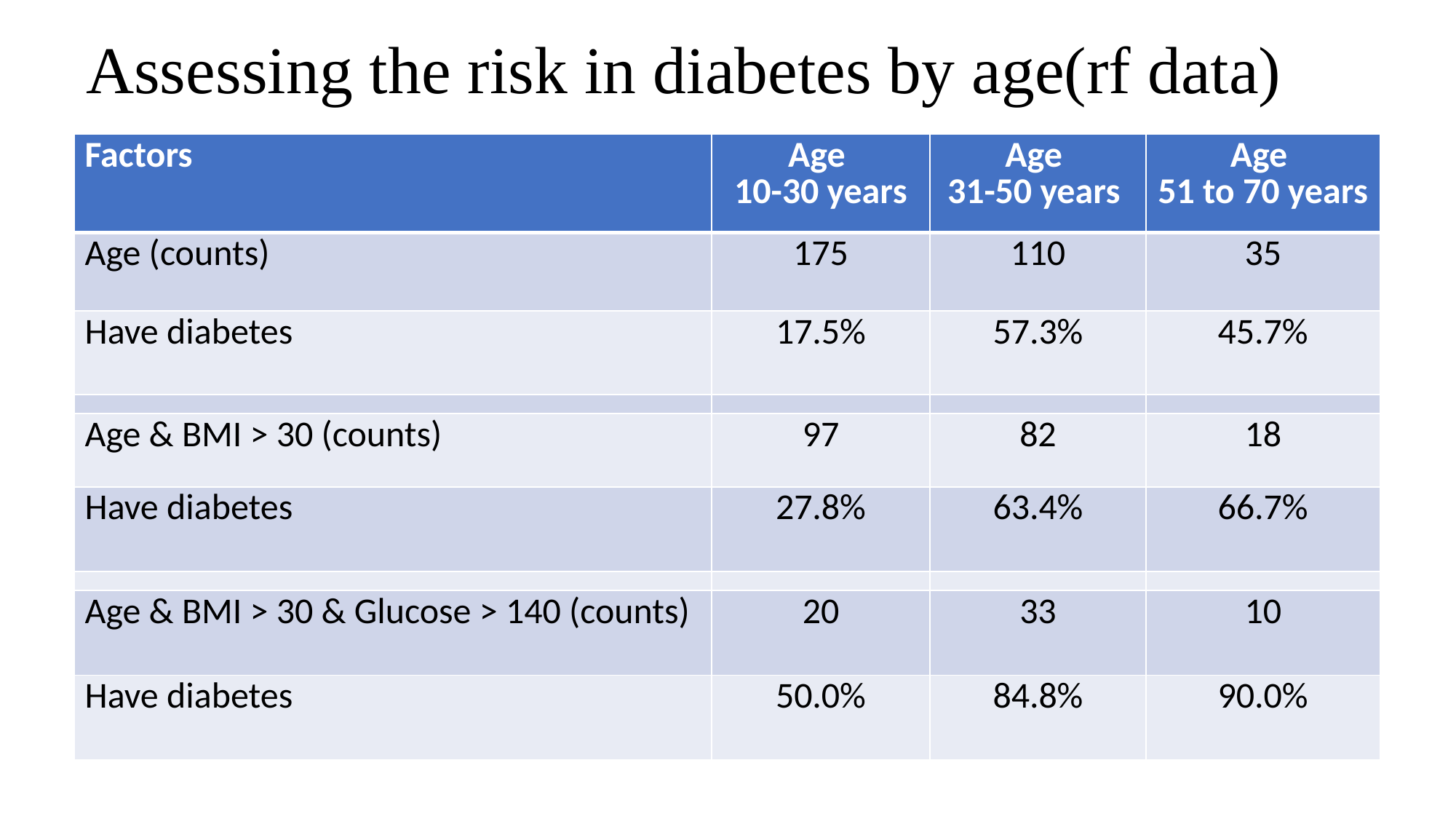

# Assessing the risk in diabetes by age(rf data)
| Factors | Age 10-30 years | Age 31-50 years | Age 51 to 70 years |
| --- | --- | --- | --- |
| Age (counts) | 175 | 110 | 35 |
| Have diabetes | 17.5% | 57.3% | 45.7% |
|  |  |  |  |
| Age & BMI > 30 (counts) | 97 | 82 | 18 |
| Have diabetes | 27.8% | 63.4% | 66.7% |
|  |  |  |  |
| Age & BMI > 30 & Glucose > 140 (counts) | 20 | 33 | 10 |
| Have diabetes | 50.0% | 84.8% | 90.0% |